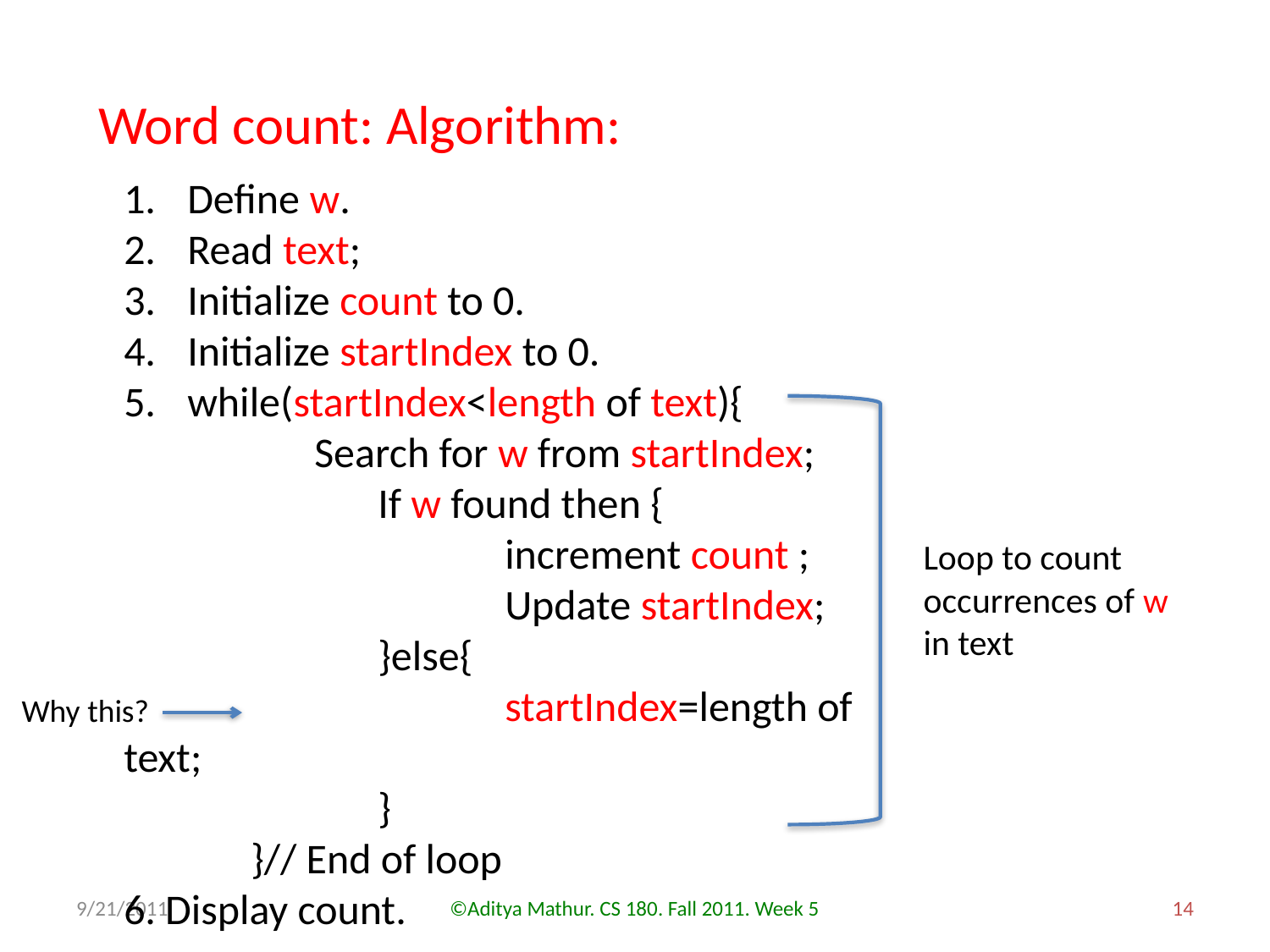

Word count: Algorithm:
Define w.
Read text;
Initialize count to 0.
Initialize startIndex to 0.
while(startIndex<length of text){
	Search for w from startIndex;
		If w found then {
			increment count ;
			Update startIndex;
		}else{
			startIndex=length of text;
		}
	}// End of loop
6. Display count.

Loop to count
occurrences of w in text
Why this?
9/21/2011
©Aditya Mathur. CS 180. Fall 2011. Week 5
14